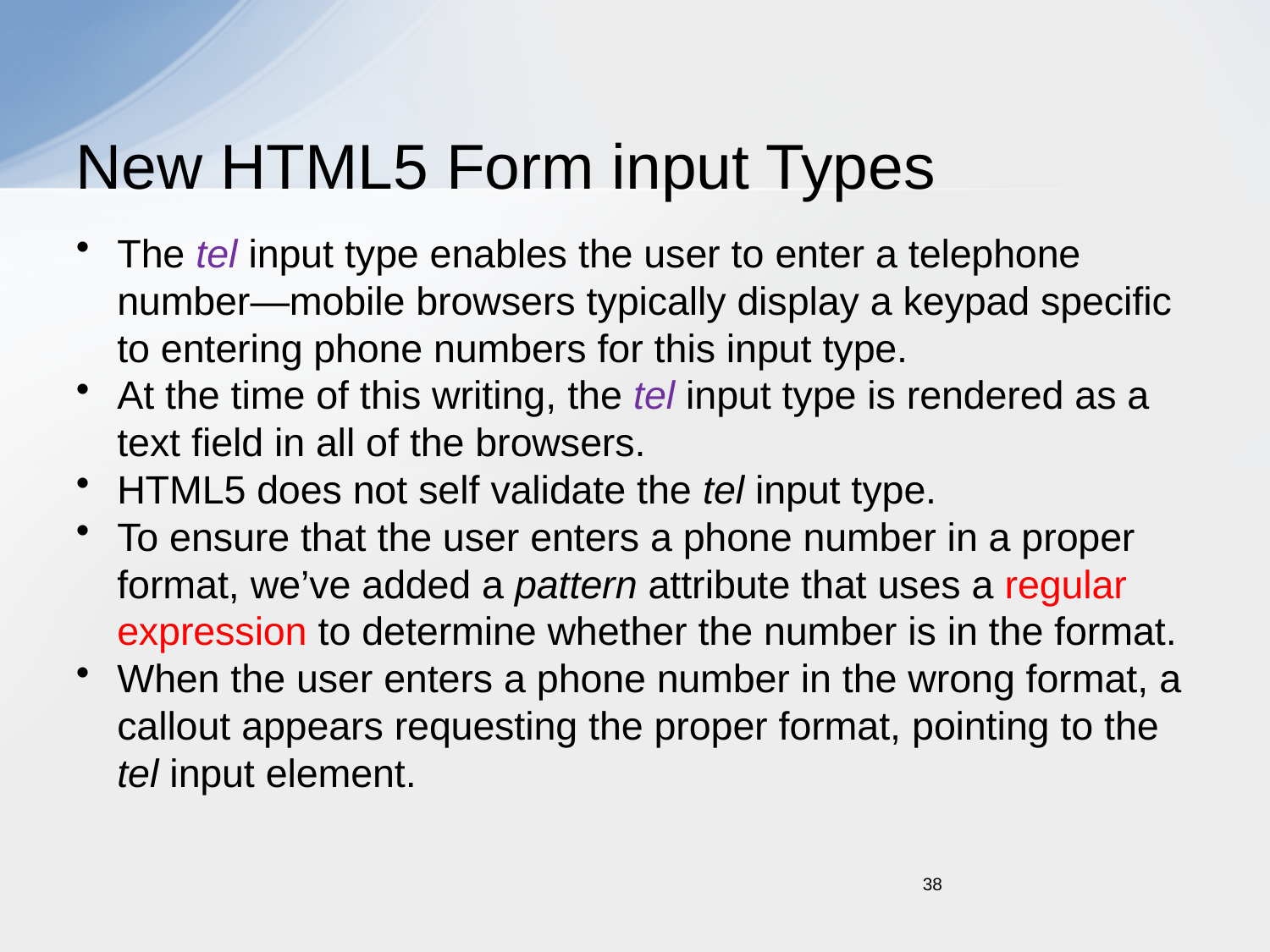

# New HTML5 Form input Types
The tel input type enables the user to enter a telephone number—mobile browsers typically display a keypad specific to entering phone numbers for this input type.
At the time of this writing, the tel input type is rendered as a text field in all of the browsers.
HTML5 does not self validate the tel input type.
To ensure that the user enters a phone number in a proper format, we’ve added a pattern attribute that uses a regular expression to determine whether the number is in the format.
When the user enters a phone number in the wrong format, a callout appears requesting the proper format, pointing to the tel input element.
38